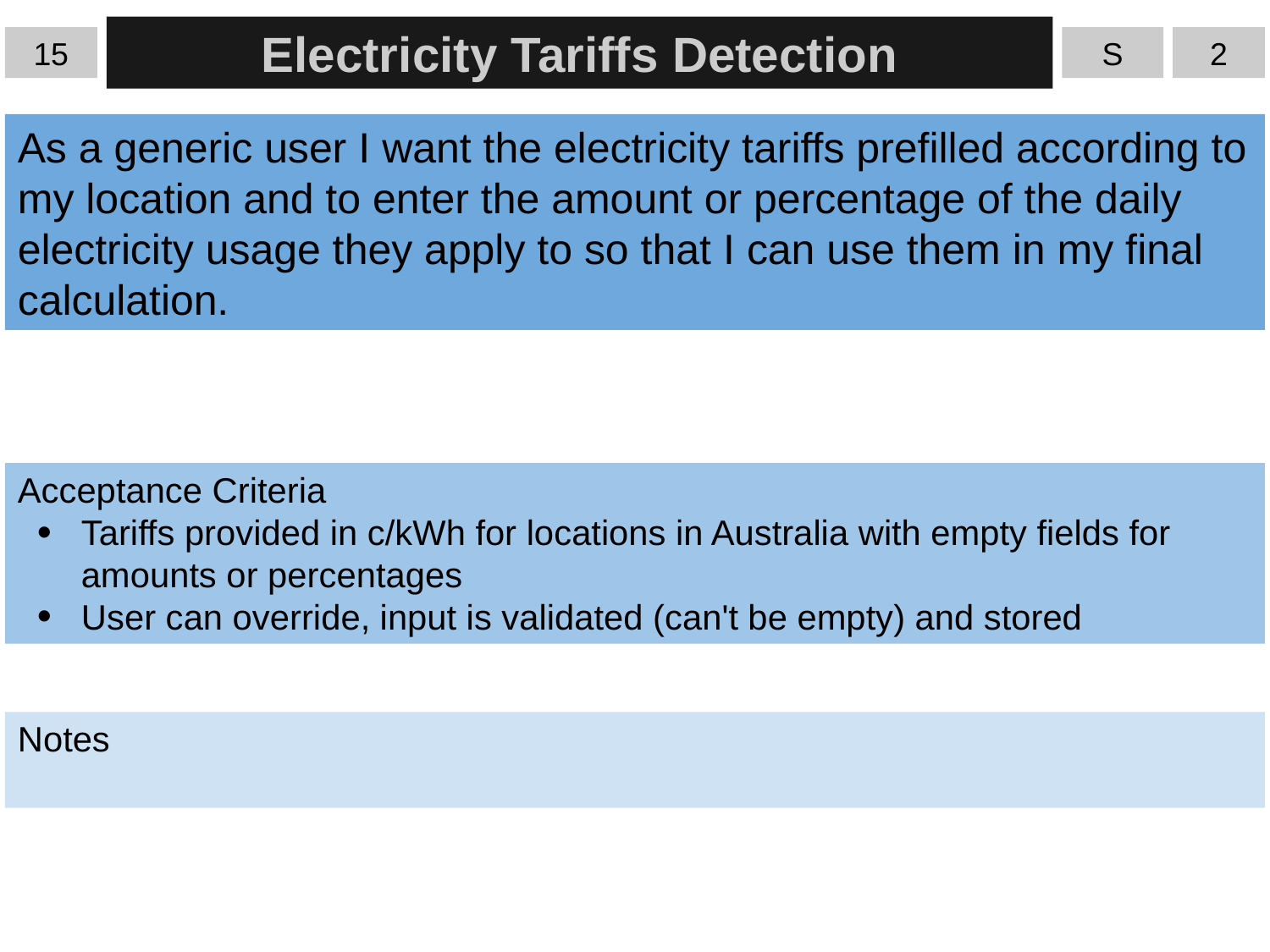

15
Electricity Tariffs Detection
S
2
As a generic user I want the electricity tariffs prefilled according to my location and to enter the amount or percentage of the daily electricity usage they apply to so that I can use them in my final calculation.
Acceptance Criteria
Tariffs provided in c/kWh for locations in Australia with empty fields for amounts or percentages
User can override, input is validated (can't be empty) and stored
Notes